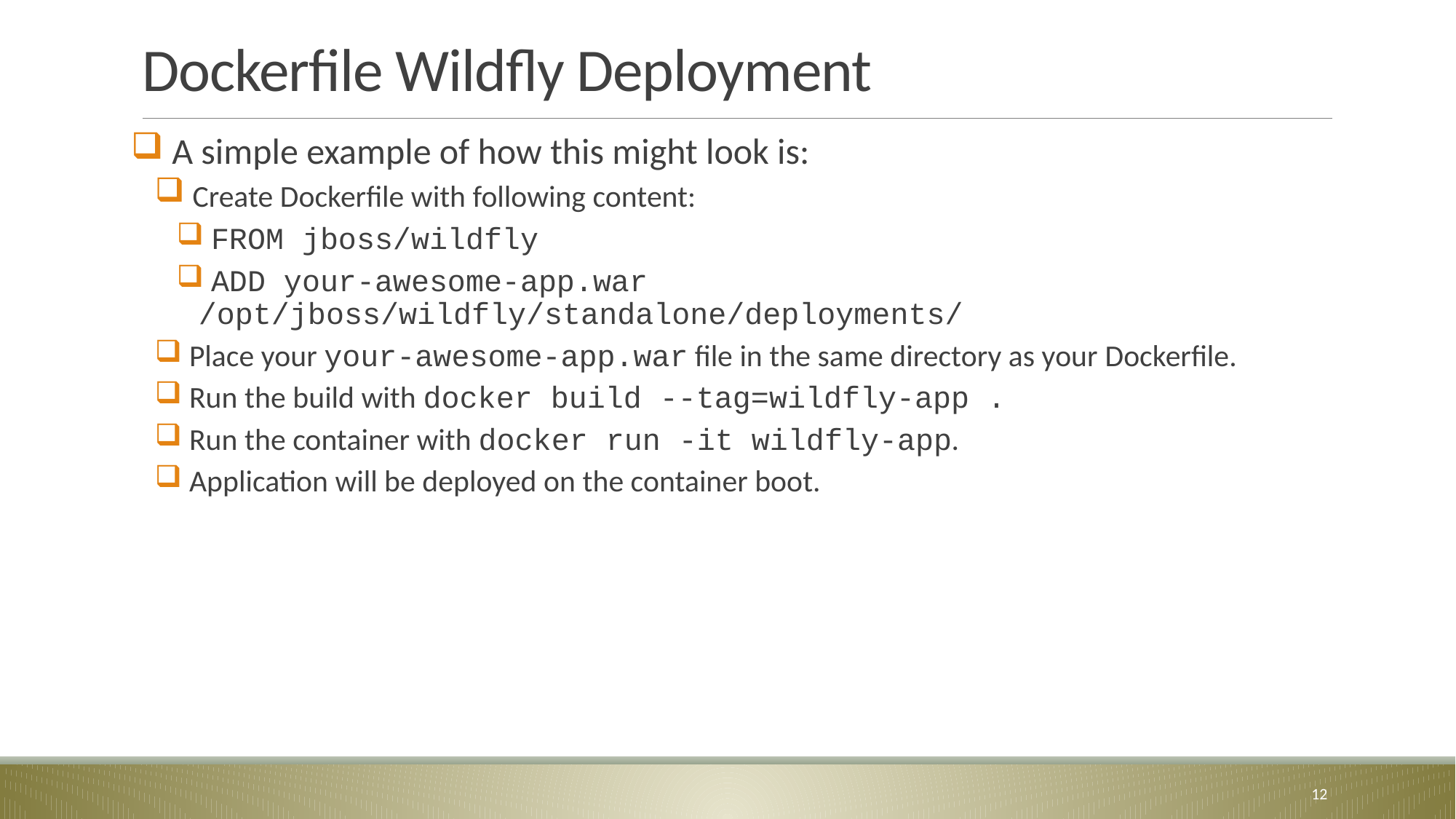

# Dockerfile Wildfly Deployment
 A simple example of how this might look is:
 Create Dockerfile with following content:
 FROM jboss/wildfly
 ADD your-awesome-app.war /opt/jboss/wildfly/standalone/deployments/
 Place your your-awesome-app.war file in the same directory as your Dockerfile.
 Run the build with docker build --tag=wildfly-app .
 Run the container with docker run -it wildfly-app.
 Application will be deployed on the container boot.
12